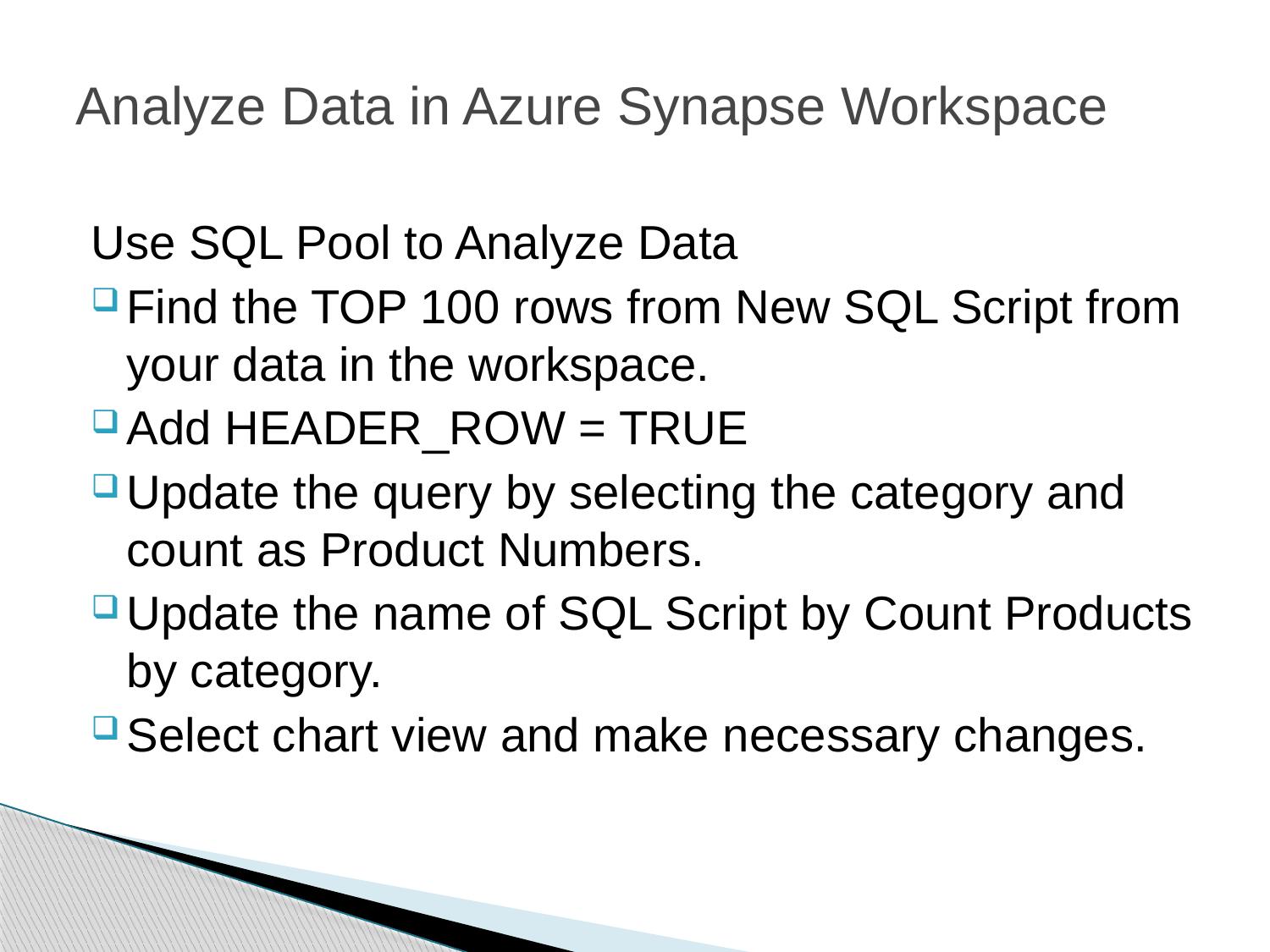

# Analyze Data in Azure Synapse Workspace
Use SQL Pool to Analyze Data
Find the TOP 100 rows from New SQL Script from your data in the workspace.
Add HEADER_ROW = TRUE
Update the query by selecting the category and count as Product Numbers.
Update the name of SQL Script by Count Products by category.
Select chart view and make necessary changes.